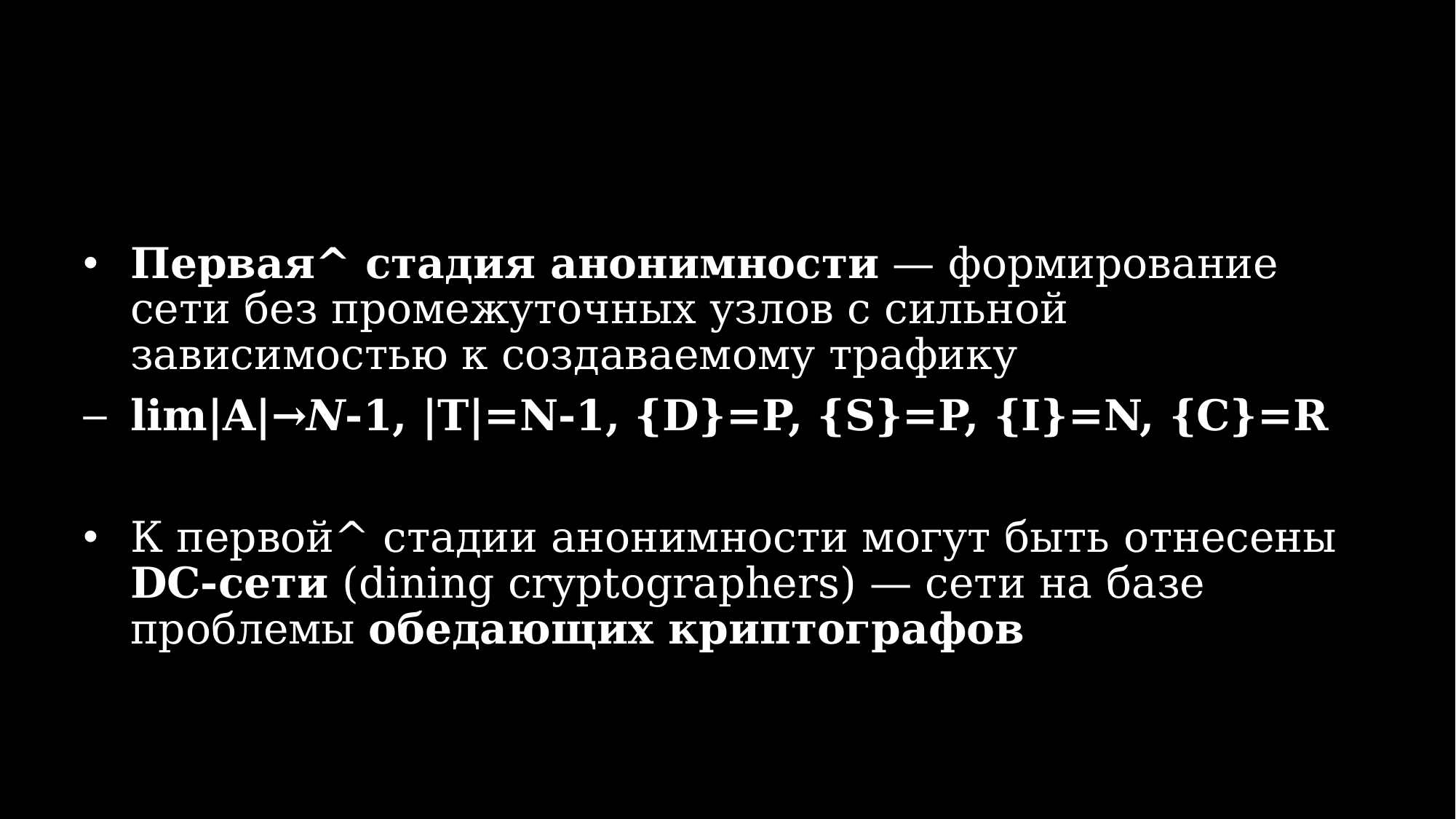

Первая^ стадия анонимности — формирование сети без промежуточных узлов с сильной зависимостью к создаваемому трафику
lim|A|→N-1, |T|=N-1, {D}=P, {S}=P, {I}=N, {C}=R

К первой^ стадии анонимности могут быть отнесены DC-сети (dining cryptographers) — сети на базе проблемы обедающих криптографов